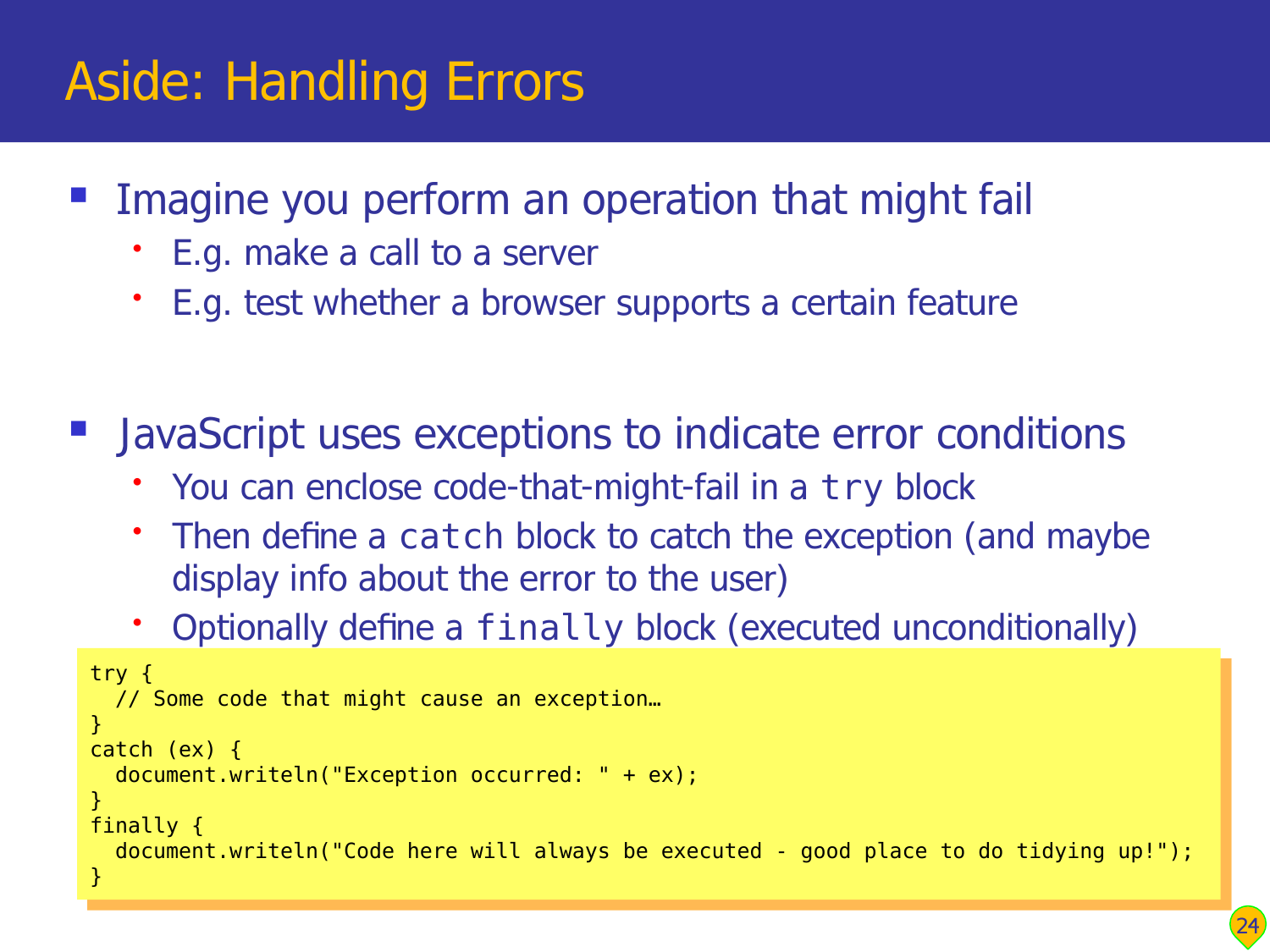

# Aside: Handling Errors
Imagine you perform an operation that might fail
E.g. make a call to a server
E.g. test whether a browser supports a certain feature

JavaScript uses exceptions to indicate error conditions
You can enclose code-that-might-fail in a try block
Then define a catch block to catch the exception (and maybe display info about the error to the user)
Optionally define a finally block (executed unconditionally)

try {
  // Some code that might cause an exception…
}
catch (ex) {
  document.writeln("Exception occurred: " + ex);
}
finally {
  document.writeln("Code here will always be executed - good place to do tidying up!");
}
24